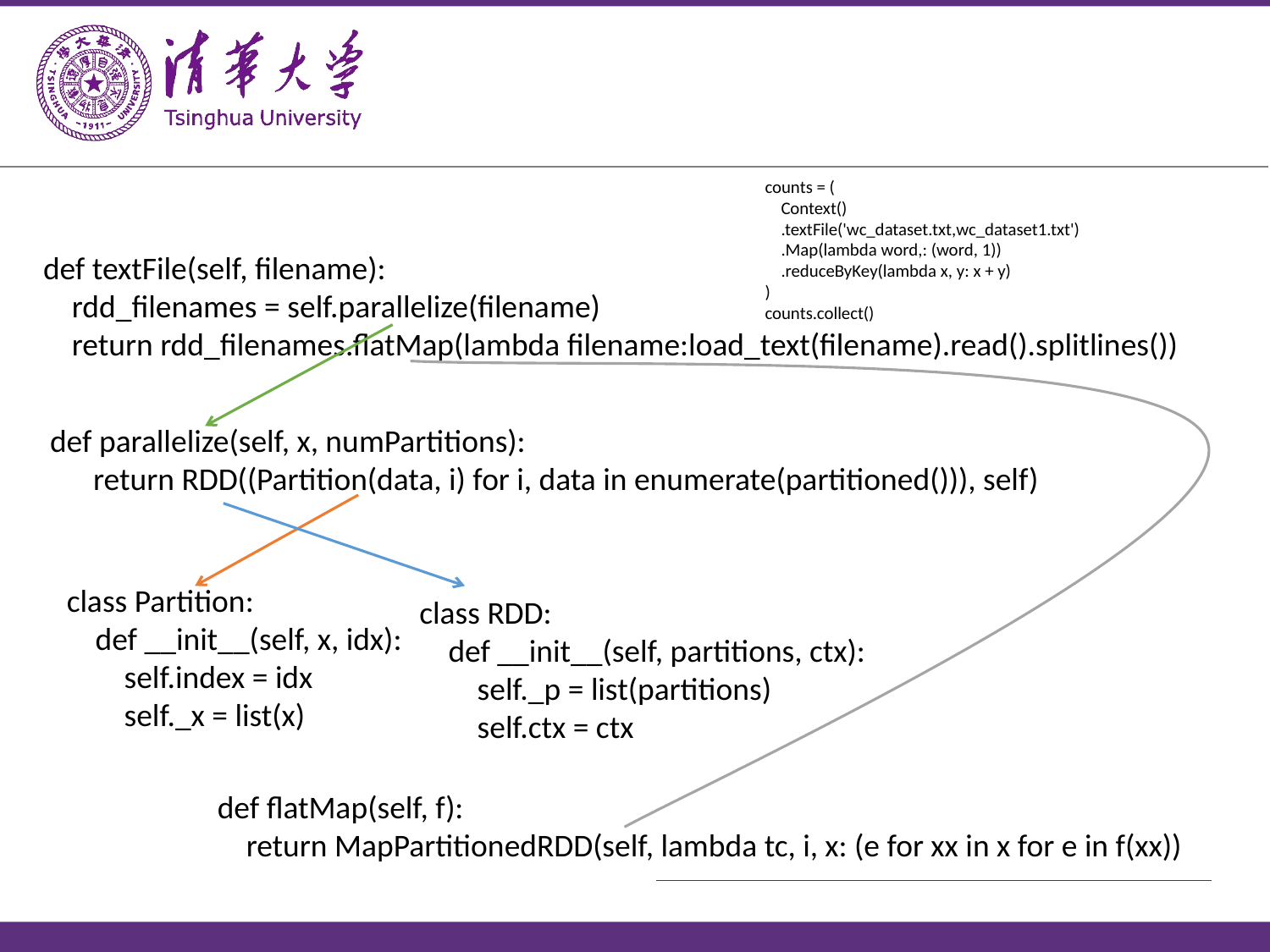

counts = (
    Context()
    .textFile('wc_dataset.txt,wc_dataset1.txt')
    .Map(lambda word,: (word, 1))
    .reduceByKey(lambda x, y: x + y)
)
counts.collect()

def textFile(self, filename):
    rdd_filenames = self.parallelize(filename)
    return rdd_filenames.flatMap(lambda filename:load_text(filename).read().splitlines())

def parallelize(self, x, numPartitions):
      return RDD((Partition(data, i) for i, data in enumerate(partitioned())), self)
class Partition:
    def __init__(self, x, idx):
        self.index = idx
        self._x = list(x)
class RDD:
    def __init__(self, partitions, ctx):
        self._p = list(partitions)
        self.ctx = ctx
def flatMap(self, f):
    return MapPartitionedRDD(self, lambda tc, i, x: (e for xx in x for e in f(xx))